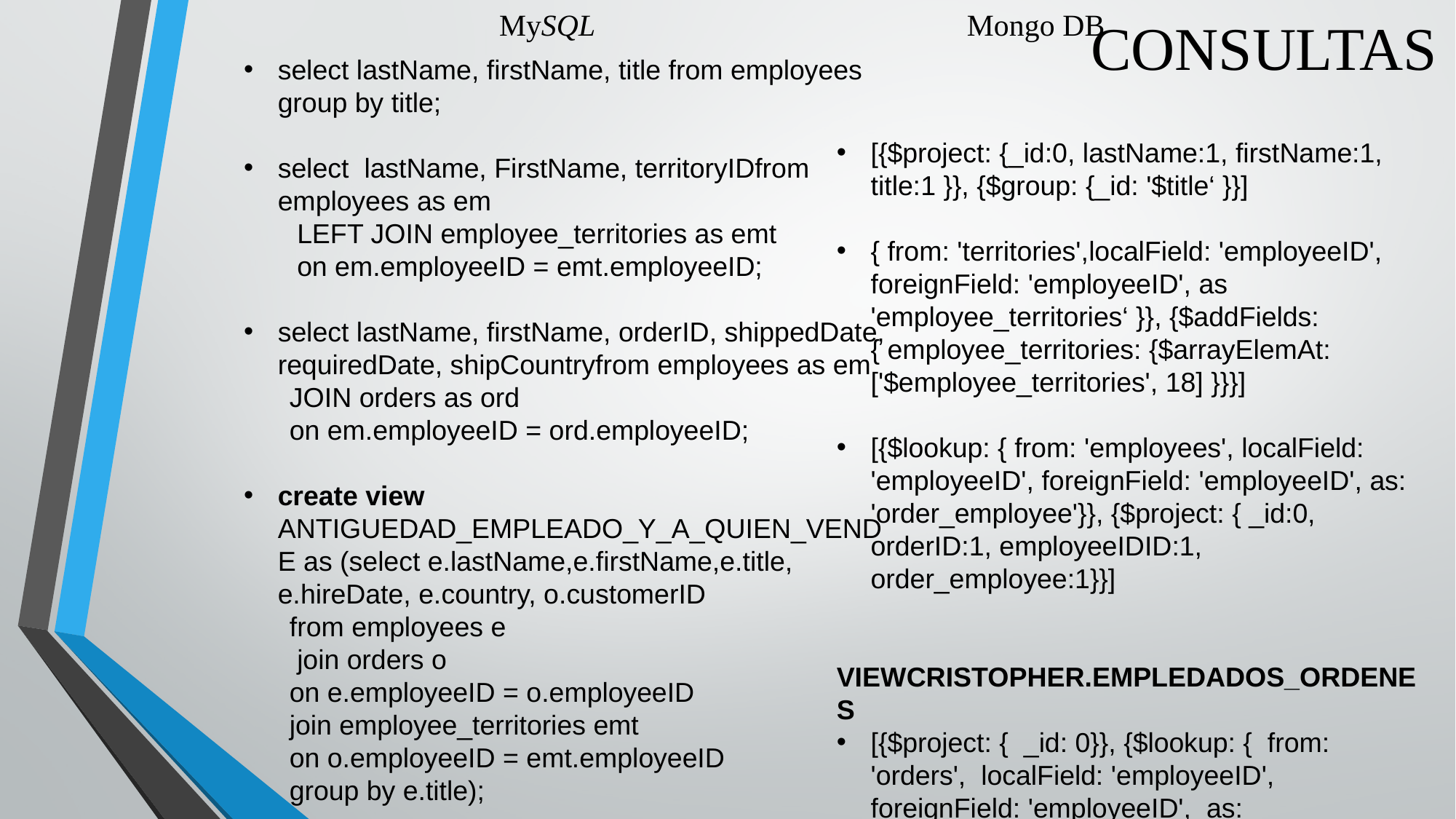

MySQL
Mongo DB
# CONSULTAS
select lastName, firstName, title from employees group by title;

select  lastName, FirstName, territoryIDfrom employees as em
       LEFT JOIN employee_territories as emt
       on em.employeeID = emt.employeeID;

select lastName, firstName, orderID, shippedDate, requiredDate, shipCountryfrom employees as em
      JOIN orders as ord
      on em.employeeID = ord.employeeID;

create view ANTIGUEDAD_EMPLEADO_Y_A_QUIEN_VENDE as (select e.lastName,e.firstName,e.title, e.hireDate, e.country, o.customerID
      from employees e
       join orders o
      on e.employeeID = o.employeeID
      join employee_territories emt
      on o.employeeID = emt.employeeID
      group by e.title);
[{$project: {_id:0, lastName:1, firstName:1, title:1 }}, {$group: {_id: '$title‘ }}]

{ from: 'territories',localField: 'employeeID', foreignField: 'employeeID', as 'employee_territories‘ }}, {$addFields: { employee_territories: {$arrayElemAt: ['$employee_territories', 18] }}}]

[{$lookup: { from: 'employees', localField: 'employeeID', foreignField: 'employeeID', as: 'order_employee'}}, {$project: { _id:0, orderID:1, employeeIDID:1, order_employee:1}}]

      VIEWCRISTOPHER.EMPLEDADOS_ORDENES
[{$project: {  _id: 0}}, {$lookup: {  from: 'orders',  localField: 'employeeID',  foreignField: 'employeeID',  as: 'orders_employees'}}]